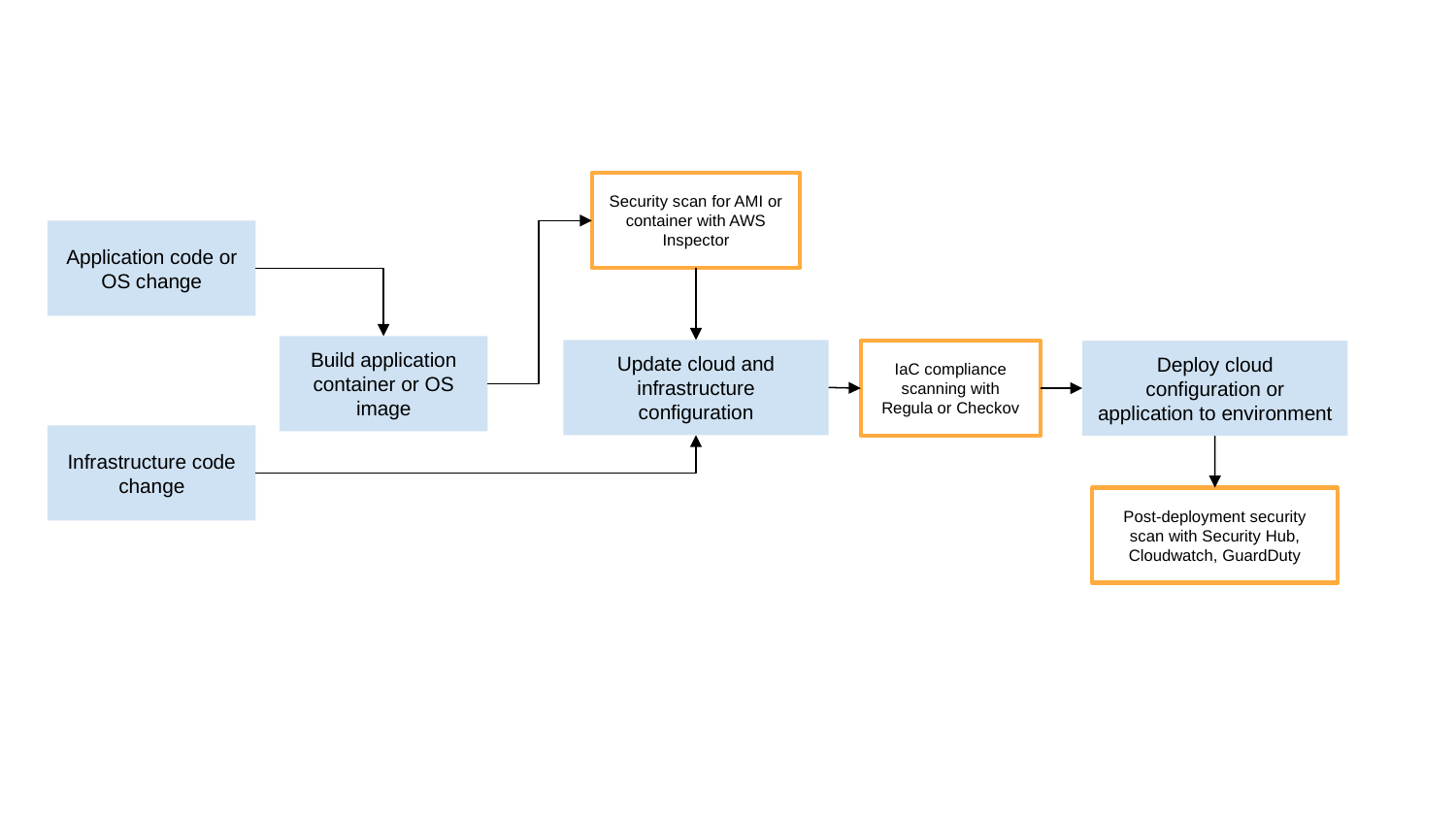

Security scan for AMI or container with AWS Inspector
Application code or OS change
Build application container or OS image
Update cloud and infrastructure configuration
IaC compliance scanning with Regula or Checkov
Deploy cloud configuration or application to environment
Infrastructure code change
Post-deployment security scan with Security Hub, Cloudwatch, GuardDuty